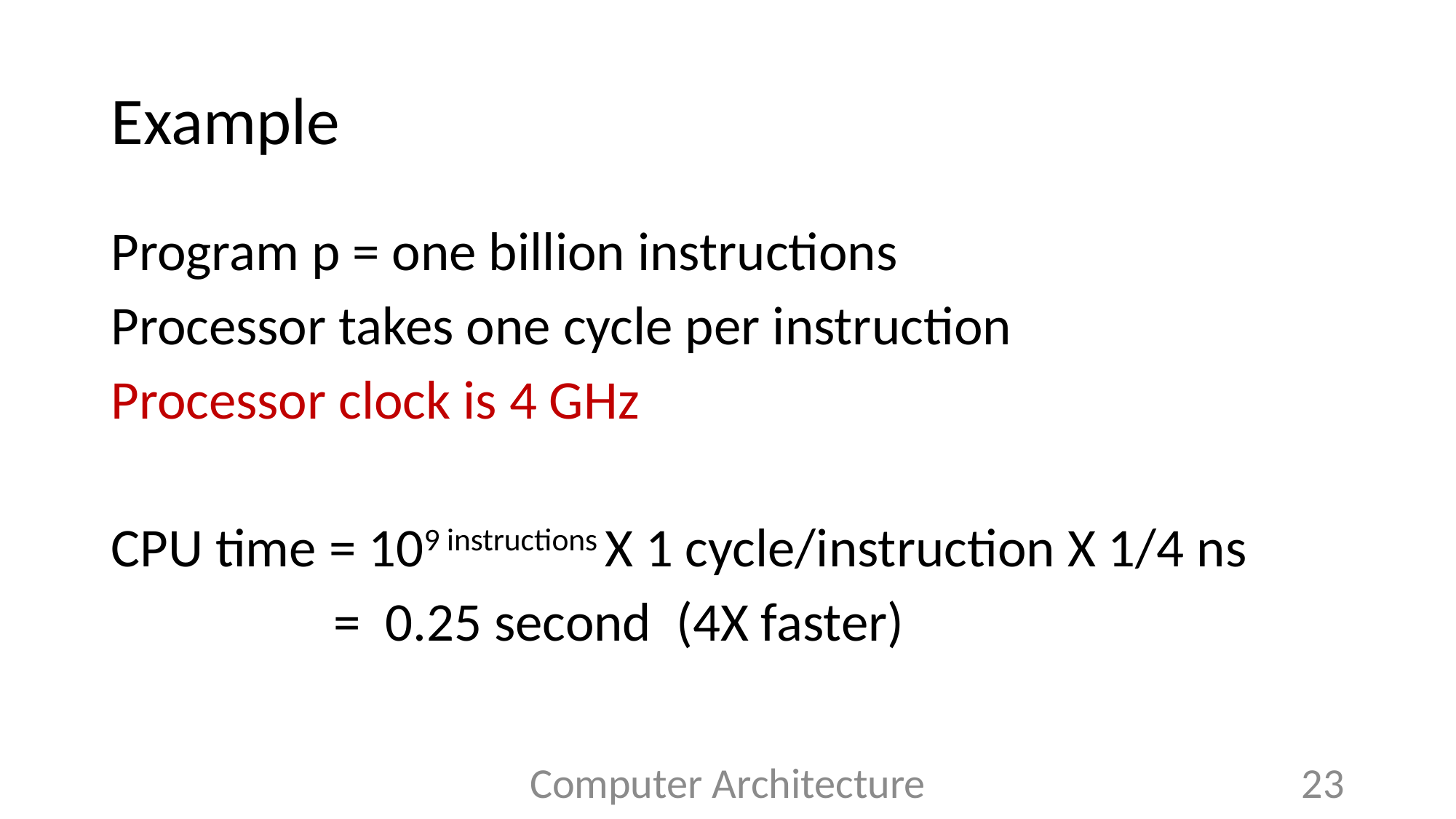

# Example
Program p = one billion instructions
Processor takes one cycle per instruction
Processor clock is 4 GHz

CPU time = 109 instructions X 1 cycle/instruction X 1/4 ns
                  =  0.25 second  (4X faster)
Computer Architecture
23